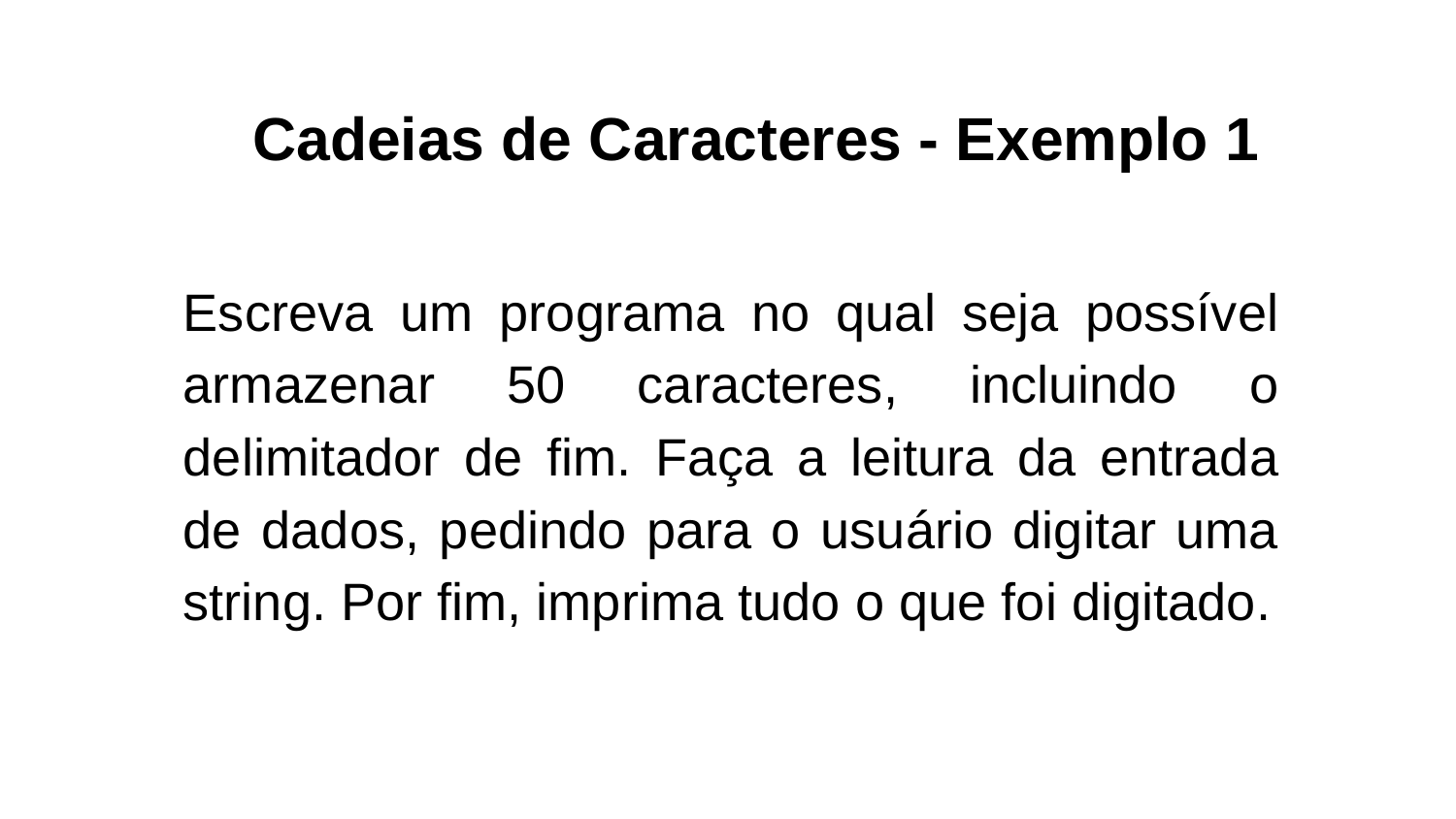

Cadeias de Caracteres - Exemplo 1
Escreva um programa no qual seja possível armazenar 50 caracteres, incluindo o delimitador de fim. Faça a leitura da entrada de dados, pedindo para o usuário digitar uma string. Por fim, imprima tudo o que foi digitado.